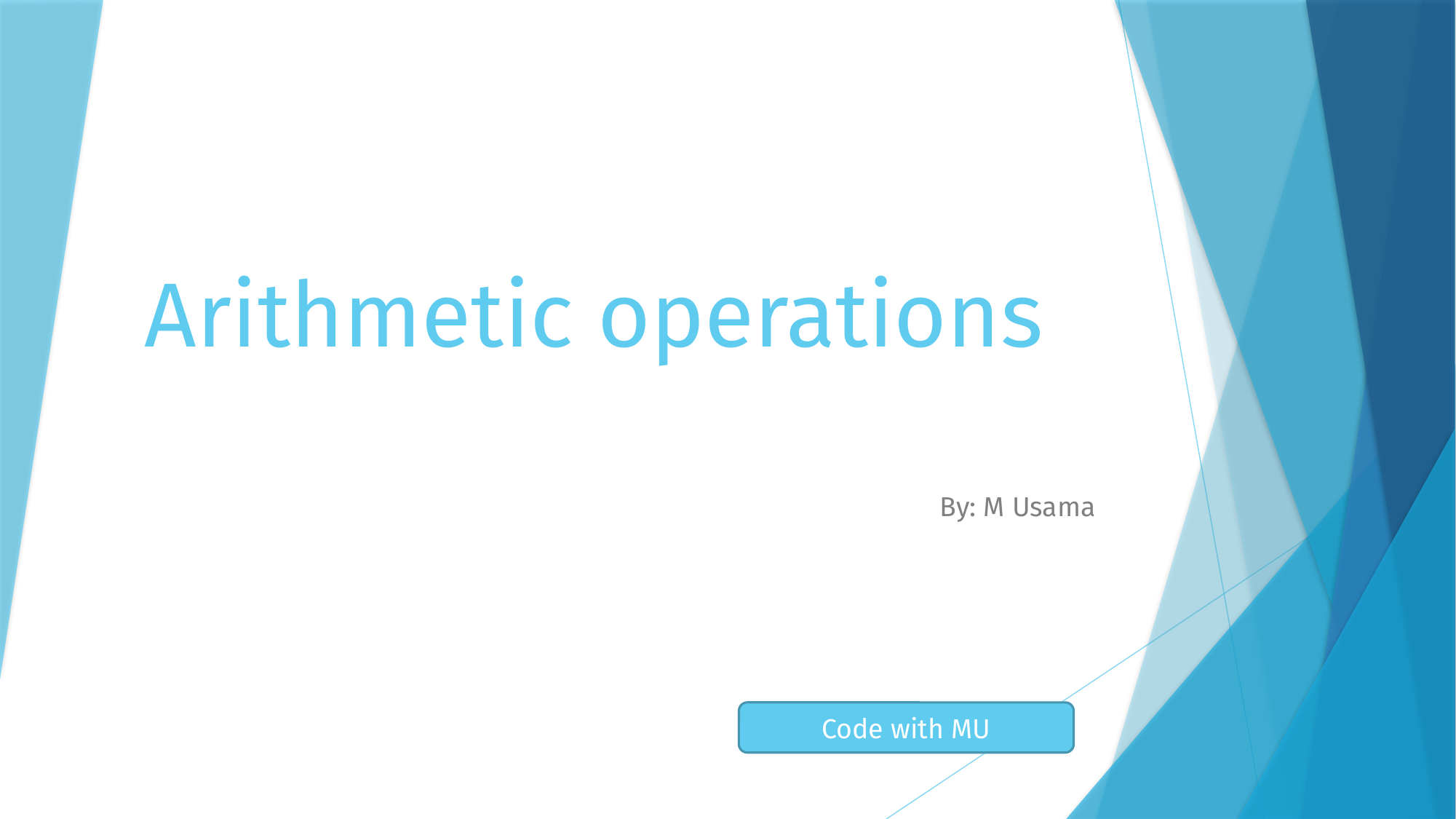

# Arithmetic operations
By: M Usama
Code with MU